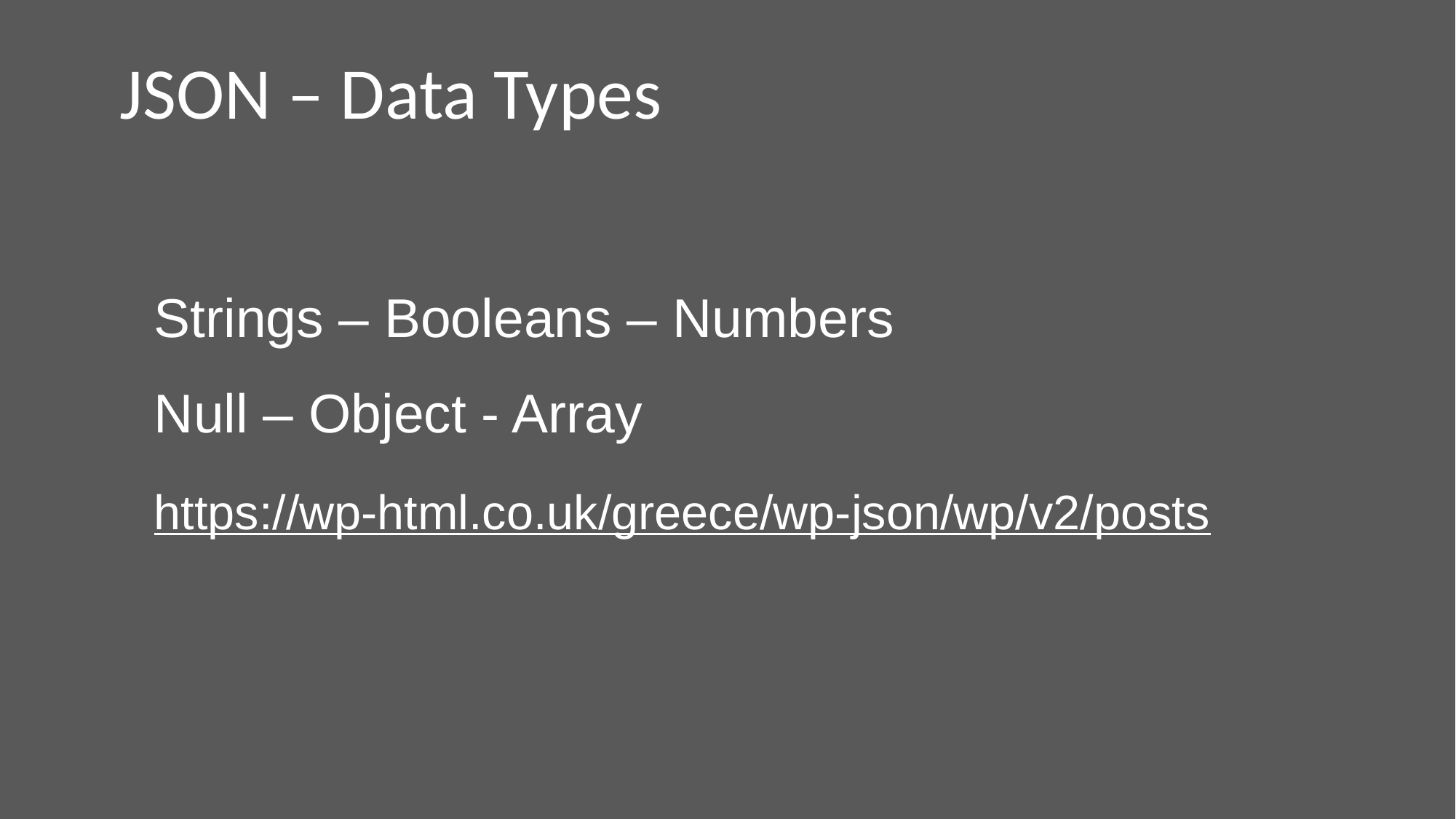

# JSON – Data Types

Strings – Booleans – Numbers
Null – Object - Array
https://wp-html.co.uk/greece/wp-json/wp/v2/posts